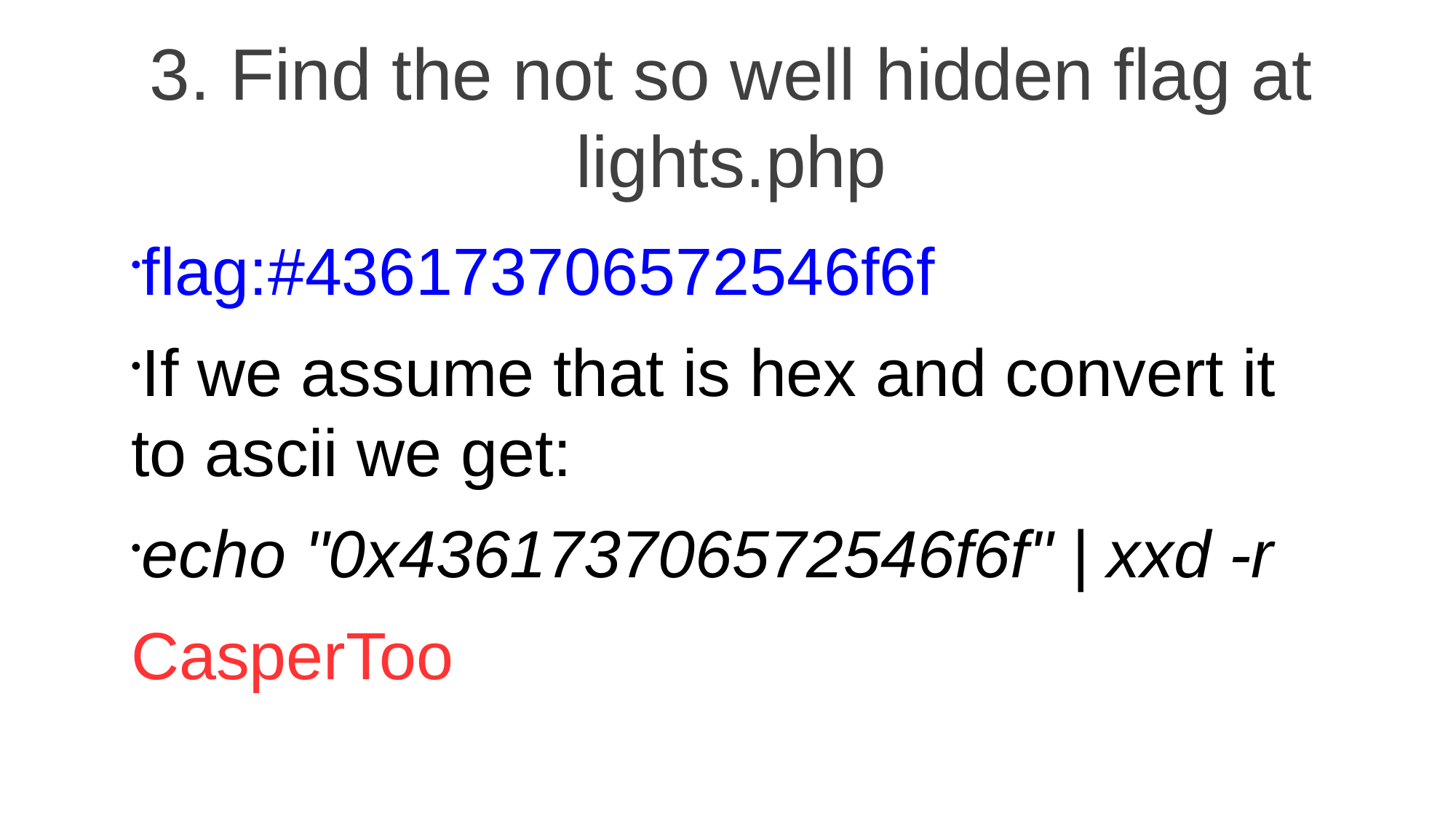

3. Find the not so well hidden flag at lights.php
flag:#436173706572546f6f
If we assume that is hex and convert it to ascii we get:
echo "0x436173706572546f6f" | xxd -r
CasperToo